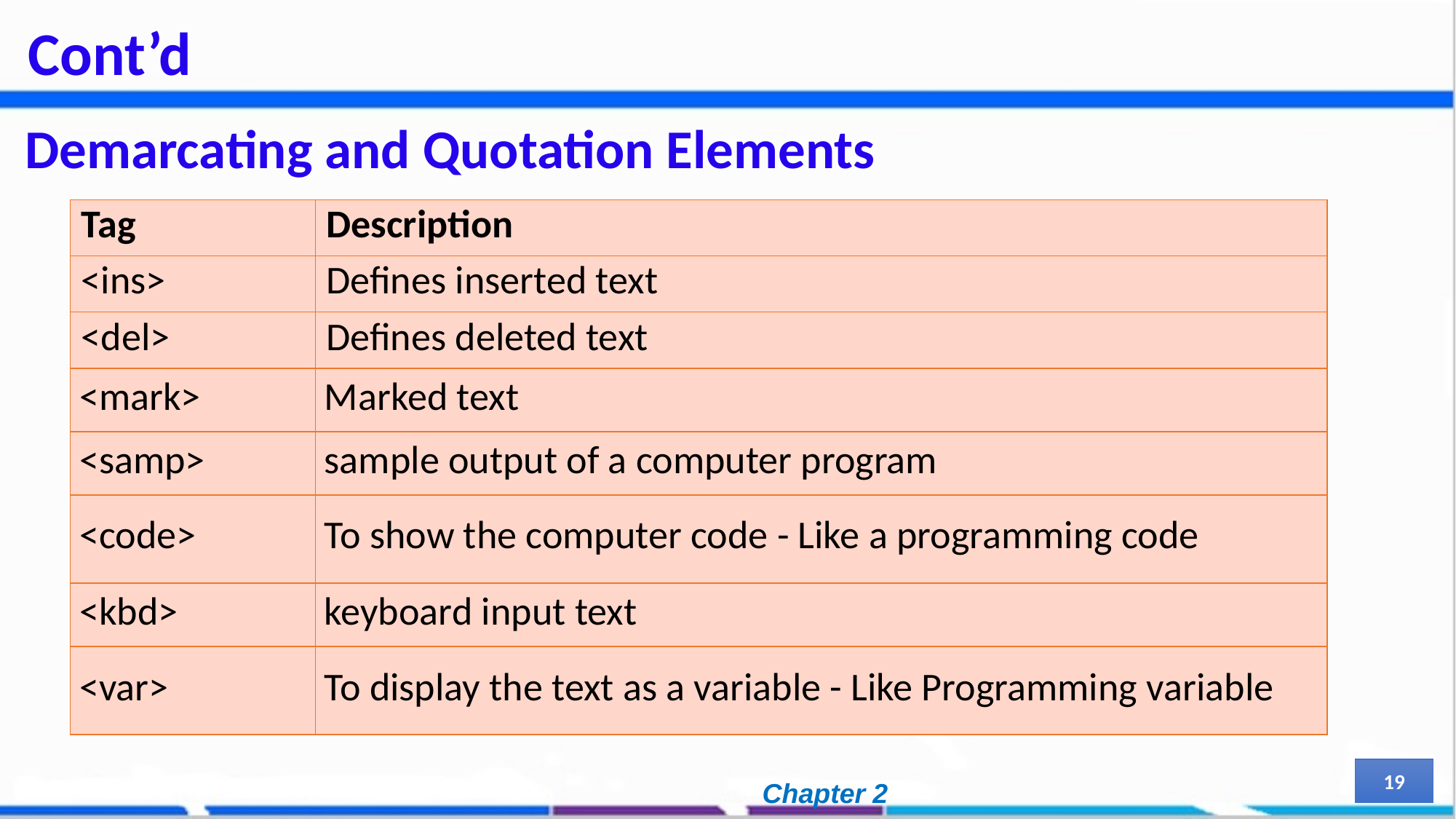

# Cont’d
Demarcating and Quotation Elements
| Tag | Description |
| --- | --- |
| <ins> | Defines inserted text |
| <del> | Defines deleted text |
| <mark> | Marked text |
| <samp> | sample output of a computer program |
| <code> | To show the computer code - Like a programming code |
| <kbd> | keyboard input text |
| <var> | To display the text as a variable - Like Programming variable |
19
Chapter 2